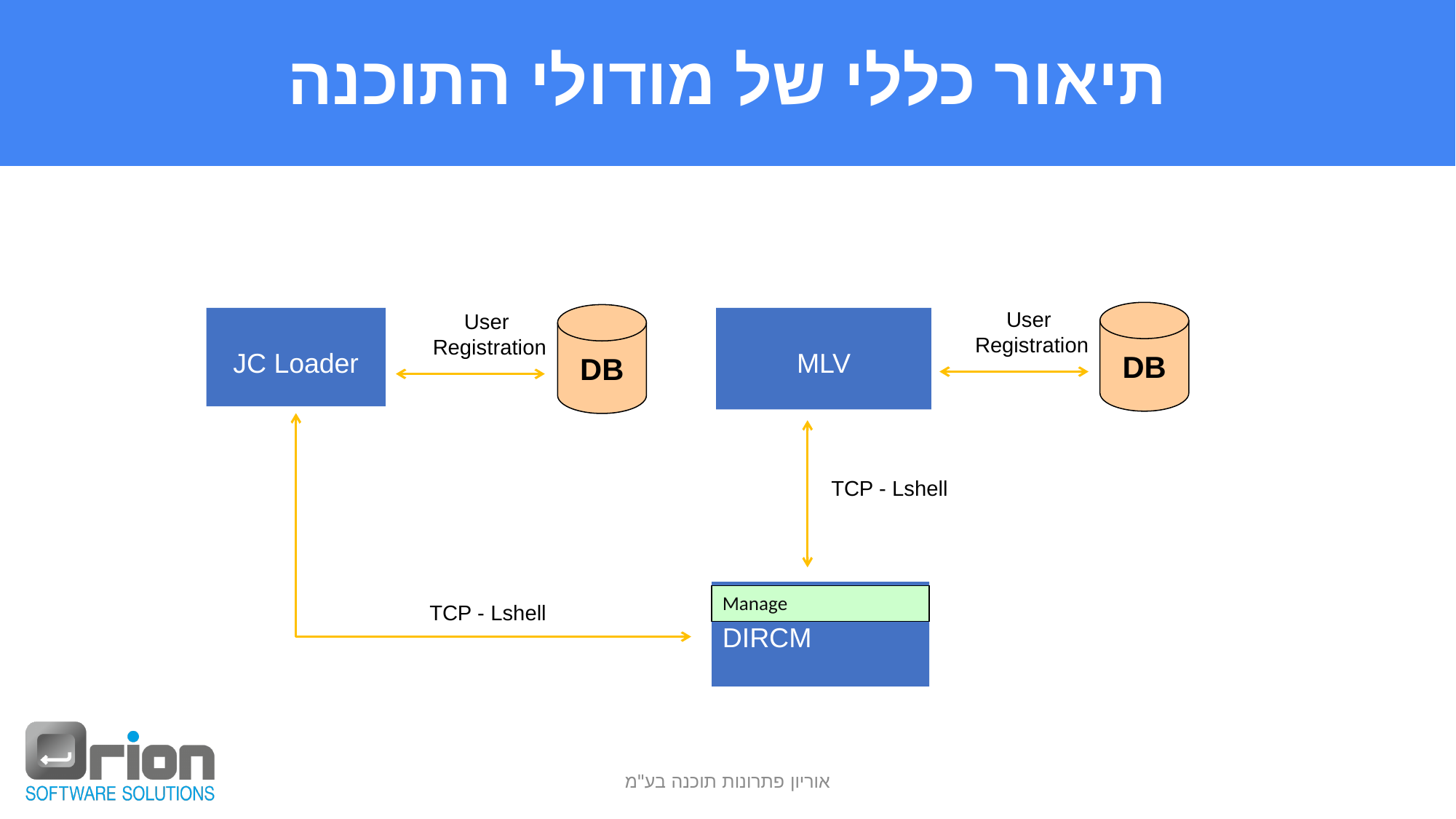

# תיאור כללי של מודולי התוכנה

User
Registration
DB
User
Registration
DB

JC Loader

MLV

TCP - Lshell

DIRCM

Manage
TCP - Lshell
אוריון פתרונות תוכנה בע"מ